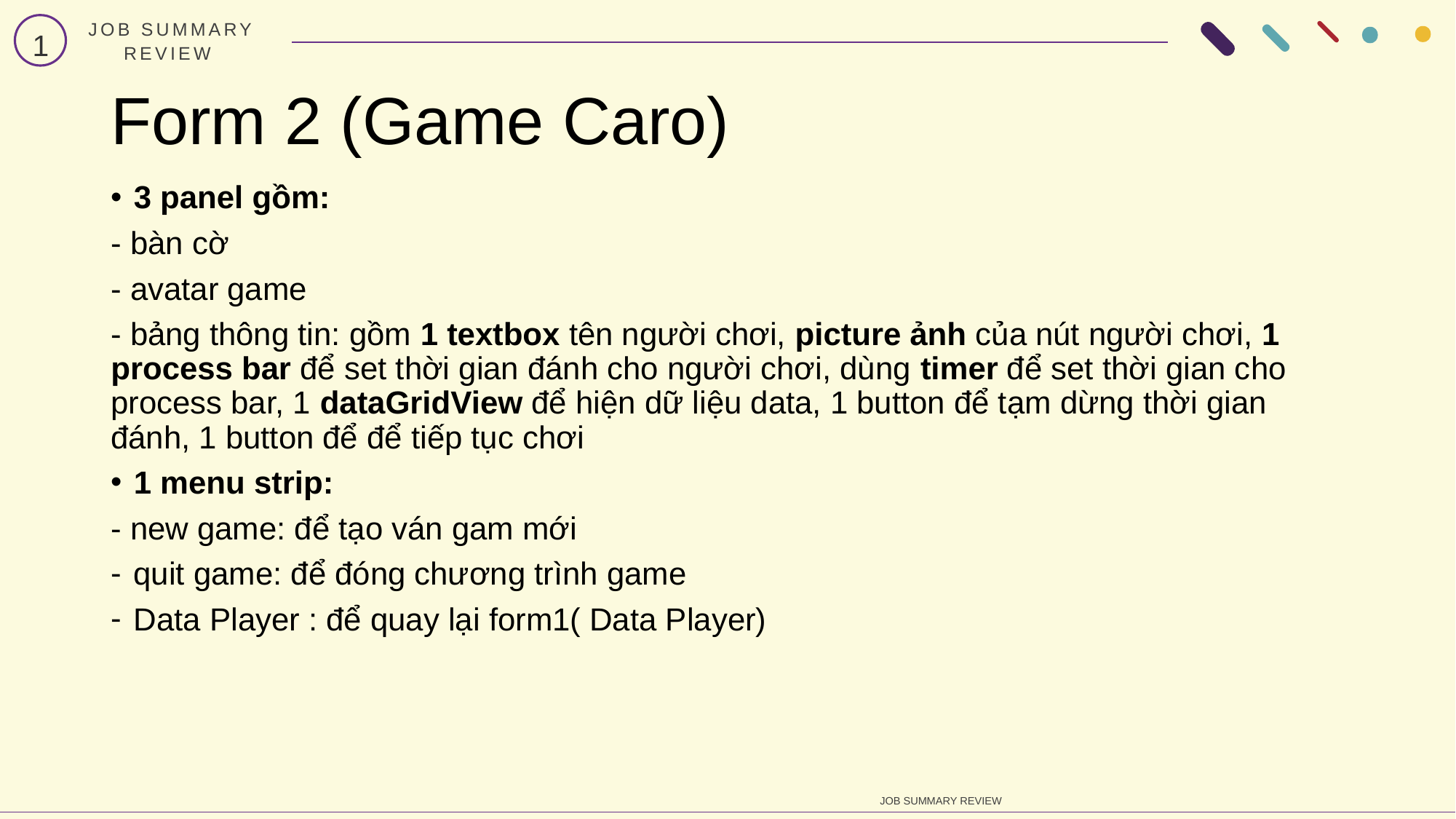

JOB SUMMARY REVIEW
1

# Form 2 (Game Caro)
3 panel gồm:
- bàn cờ
- avatar game
- bảng thông tin: gồm 1 textbox tên người chơi, picture ảnh của nút người chơi, 1 process bar để set thời gian đánh cho người chơi, dùng timer để set thời gian cho process bar, 1 dataGridView để hiện dữ liệu data, 1 button để tạm dừng thời gian đánh, 1 button để để tiếp tục chơi
1 menu strip:
- new game: để tạo ván gam mới
quit game: để đóng chương trình game
Data Player : để quay lại form1( Data Player)

JOB SUMMARY REVIEW